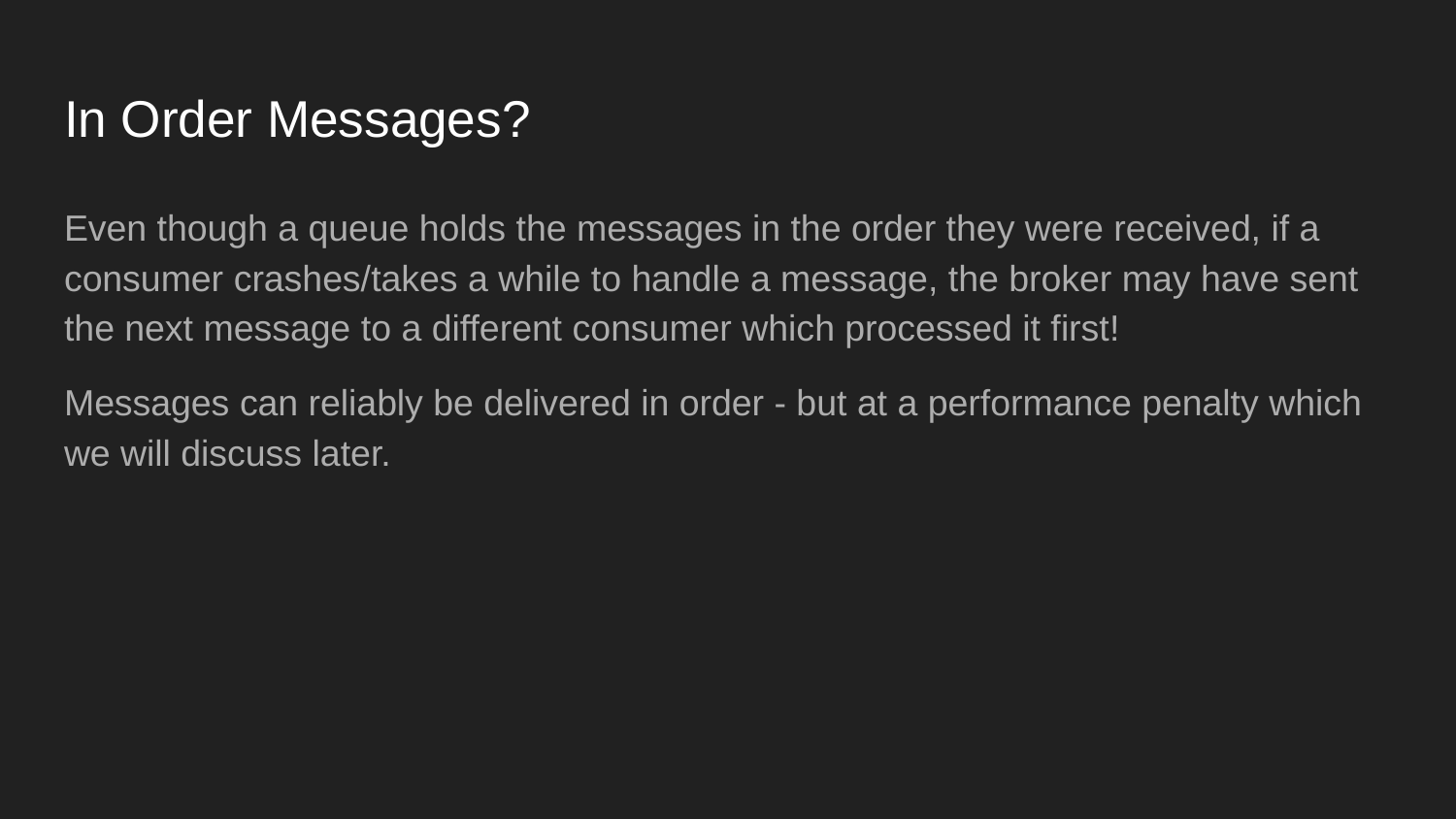

# In Order Messages?
Even though a queue holds the messages in the order they were received, if a consumer crashes/takes a while to handle a message, the broker may have sent the next message to a different consumer which processed it first!
Messages can reliably be delivered in order - but at a performance penalty which we will discuss later.